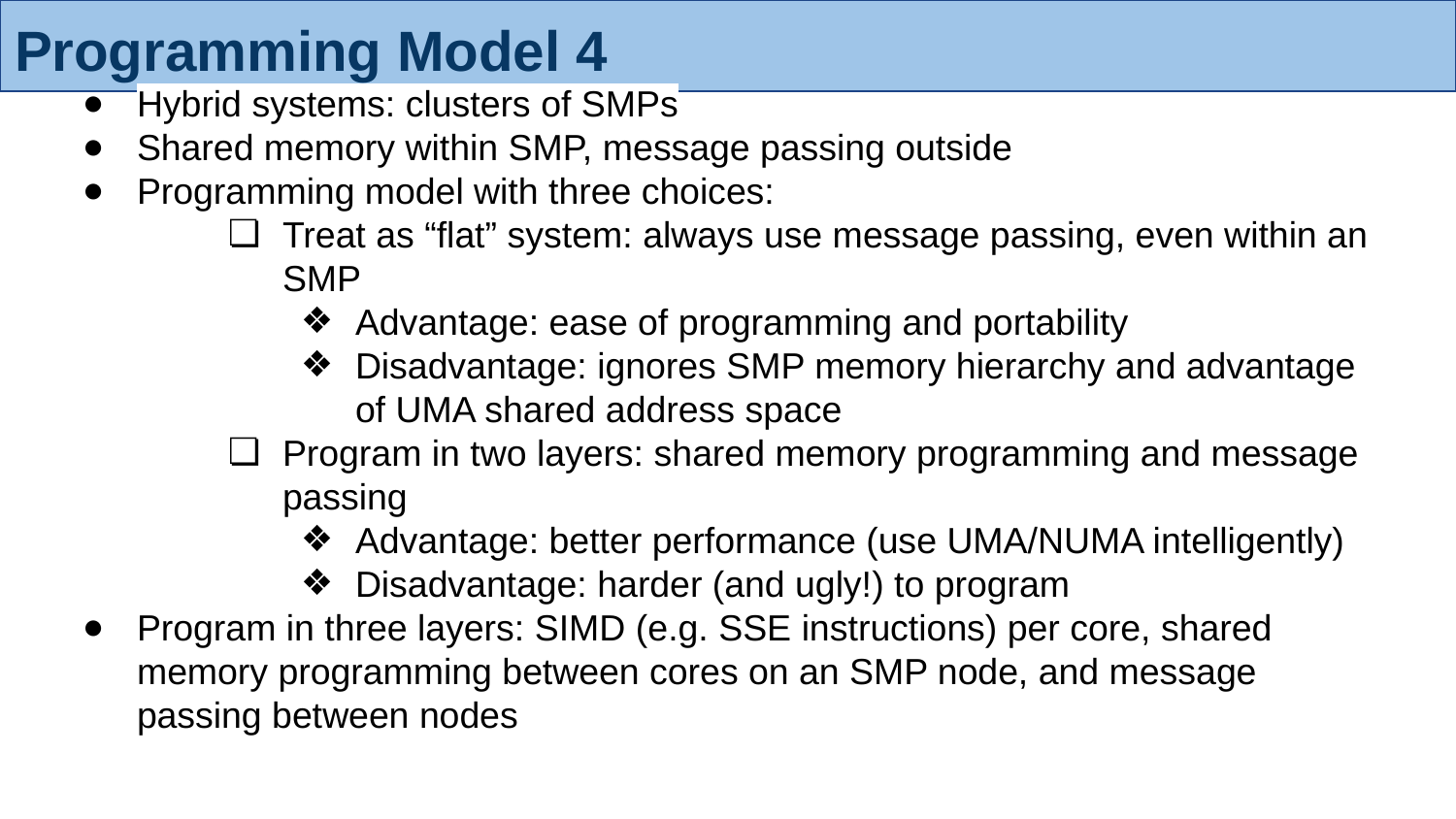

# Programming Model 4
Hybrid systems: clusters of SMPs
Shared memory within SMP, message passing outside
Programming model with three choices:
Treat as “flat” system: always use message passing, even within an SMP
Advantage: ease of programming and portability
Disadvantage: ignores SMP memory hierarchy and advantage of UMA shared address space
Program in two layers: shared memory programming and message passing
Advantage: better performance (use UMA/NUMA intelligently)
Disadvantage: harder (and ugly!) to program
Program in three layers: SIMD (e.g. SSE instructions) per core, shared memory programming between cores on an SMP node, and message passing between nodes